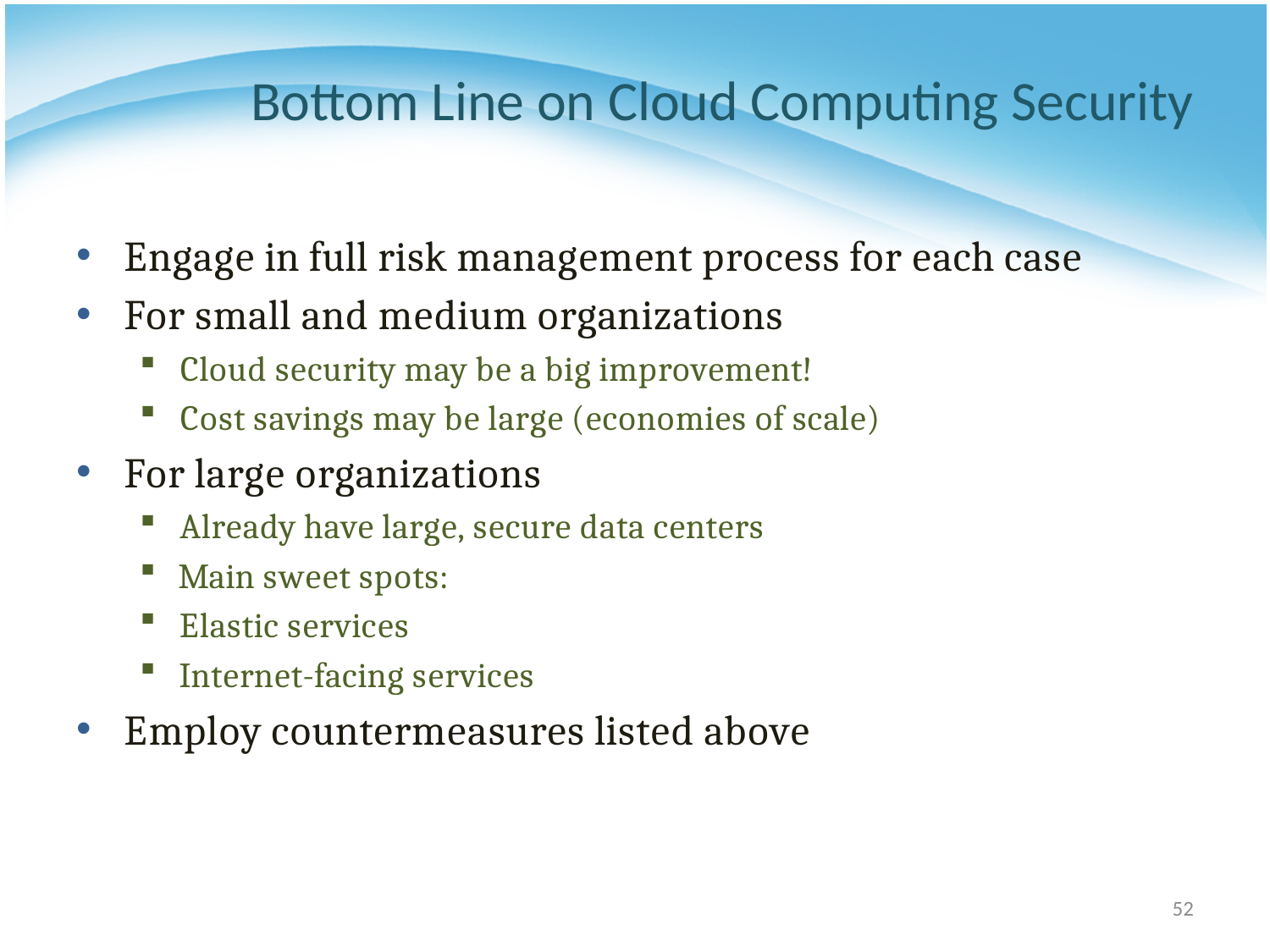

# Bottom Line on Cloud Computing Security
Engage in full risk management process for each case
For small and medium organizations
Cloud security may be a big improvement!
Cost savings may be large (economies of scale)
For large organizations
Already have large, secure data centers
Main sweet spots:
Elastic services
Internet-facing services
Employ countermeasures listed above

52